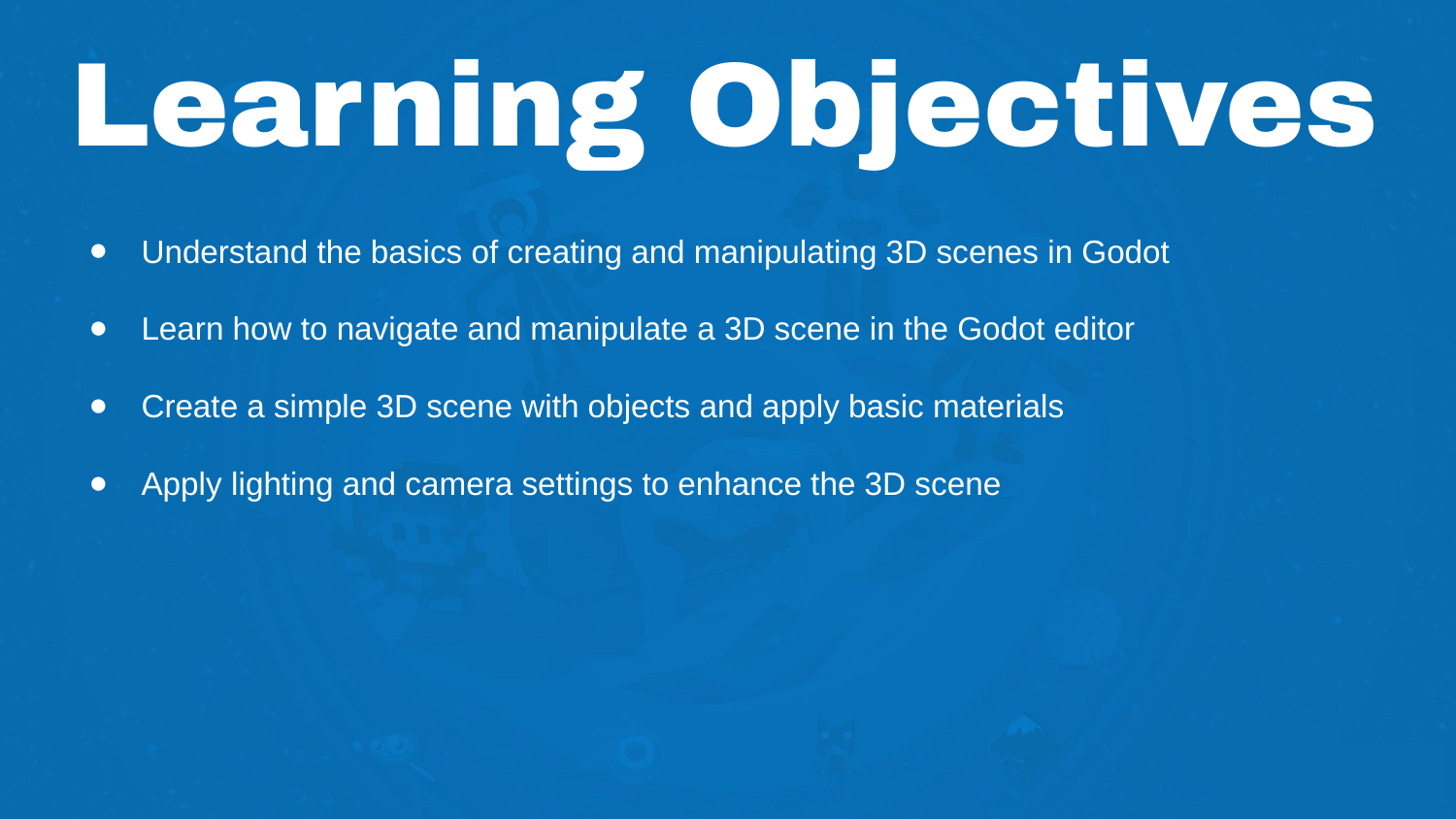

# Learning Objectives
Understand the basics of creating and manipulating 3D scenes in Godot

Learn how to navigate and manipulate a 3D scene in the Godot editor

Create a simple 3D scene with objects and apply basic materials

Apply lighting and camera settings to enhance the 3D scene